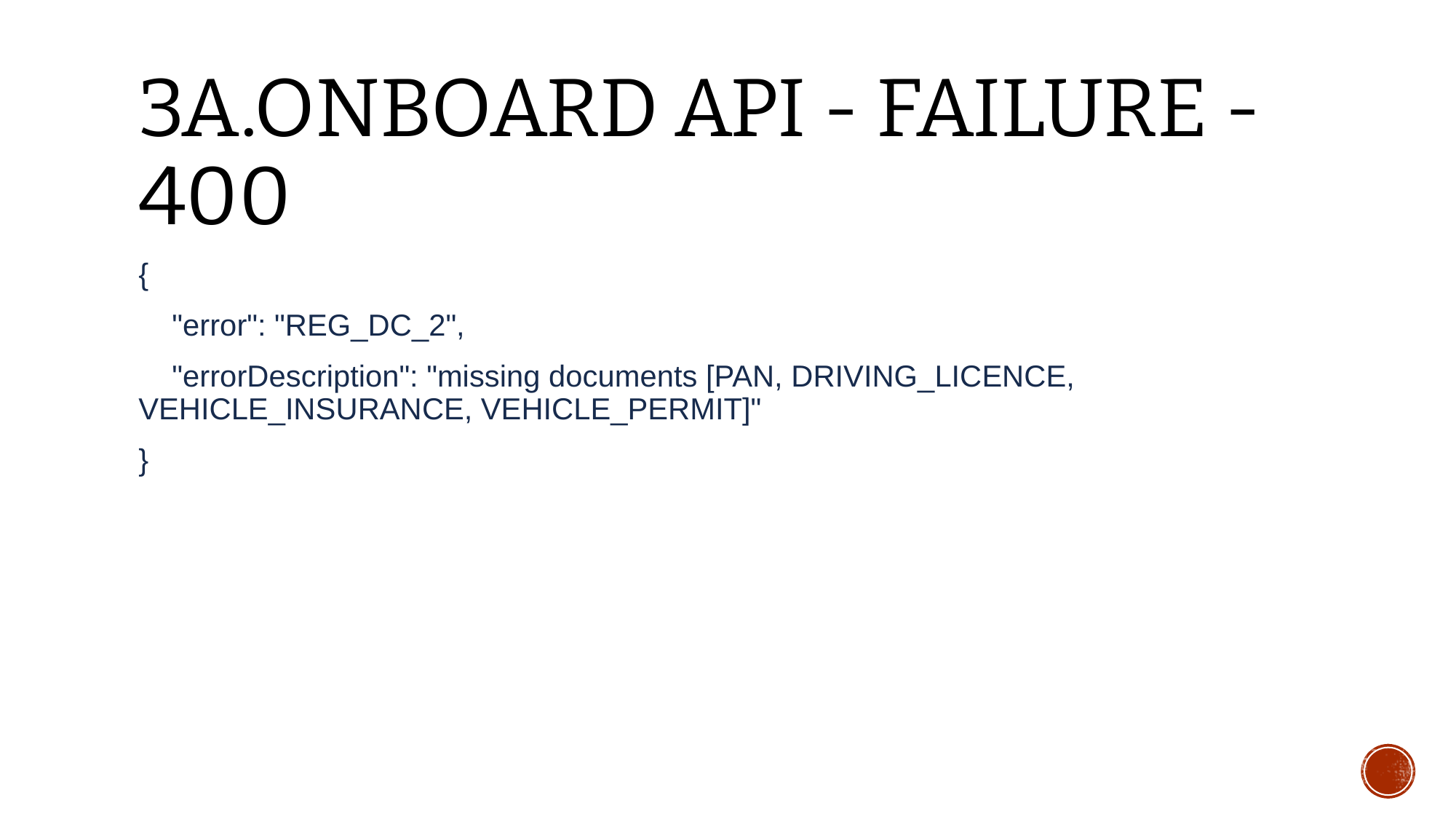

# 3a.ONBOARD API - FAILURE - 400
{
    "error": "REG_DC_2",
    "errorDescription": "missing documents [PAN, DRIVING_LICENCE, VEHICLE_INSURANCE, VEHICLE_PERMIT]"
}